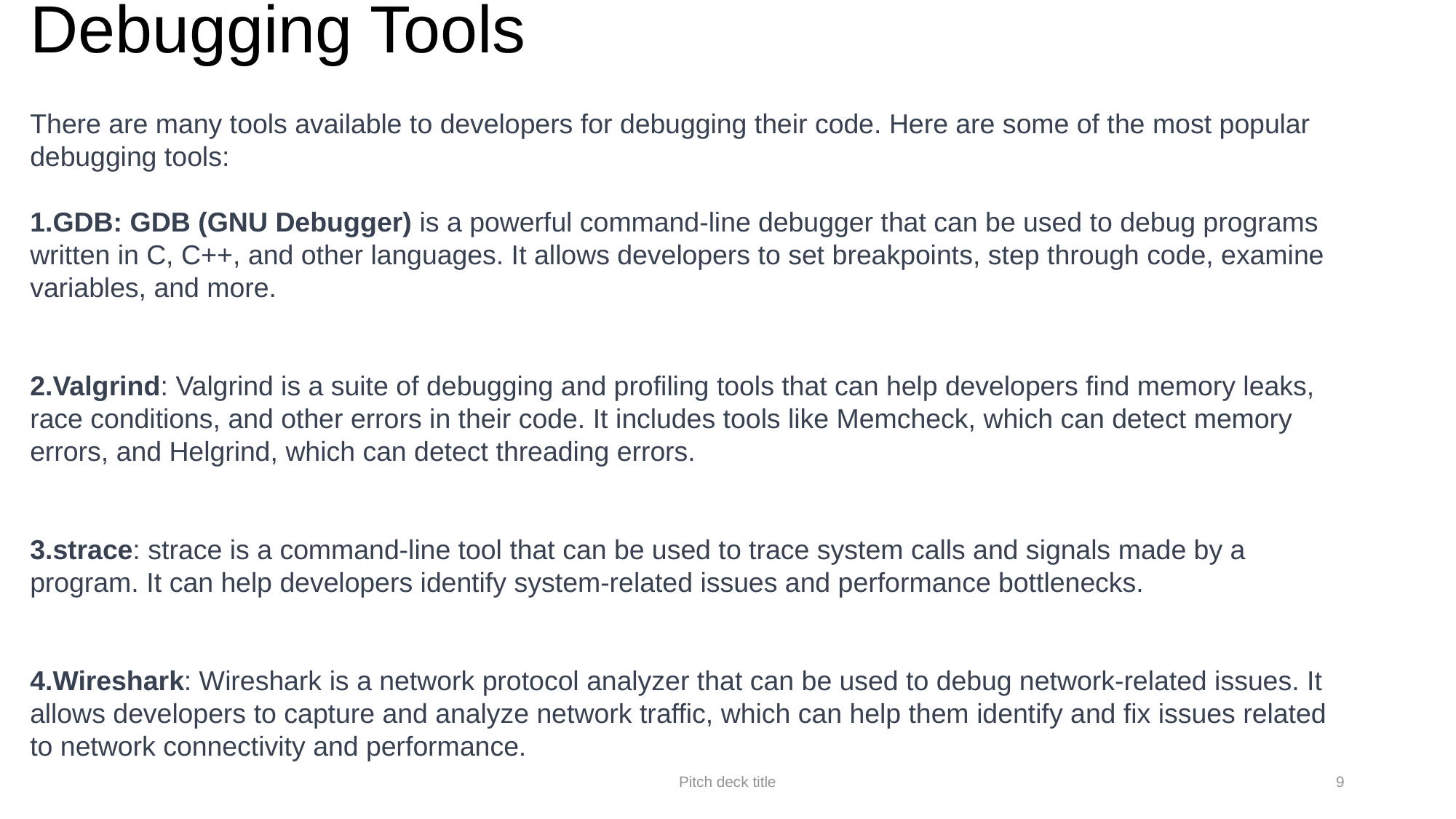

# Debugging Tools

There are many tools available to developers for debugging their code. Here are some of the most popular debugging tools:

GDB: GDB (GNU Debugger) is a powerful command-line debugger that can be used to debug programs written in C, C++, and other languages. It allows developers to set breakpoints, step through code, examine variables, and more.

Valgrind: Valgrind is a suite of debugging and profiling tools that can help developers find memory leaks, race conditions, and other errors in their code. It includes tools like Memcheck, which can detect memory errors, and Helgrind, which can detect threading errors.

strace: strace is a command-line tool that can be used to trace system calls and signals made by a program. It can help developers identify system-related issues and performance bottlenecks.

Wireshark: Wireshark is a network protocol analyzer that can be used to debug network-related issues. It allows developers to capture and analyze network traffic, which can help them identify and fix issues related to network connectivity and performance.

Pitch deck title
9